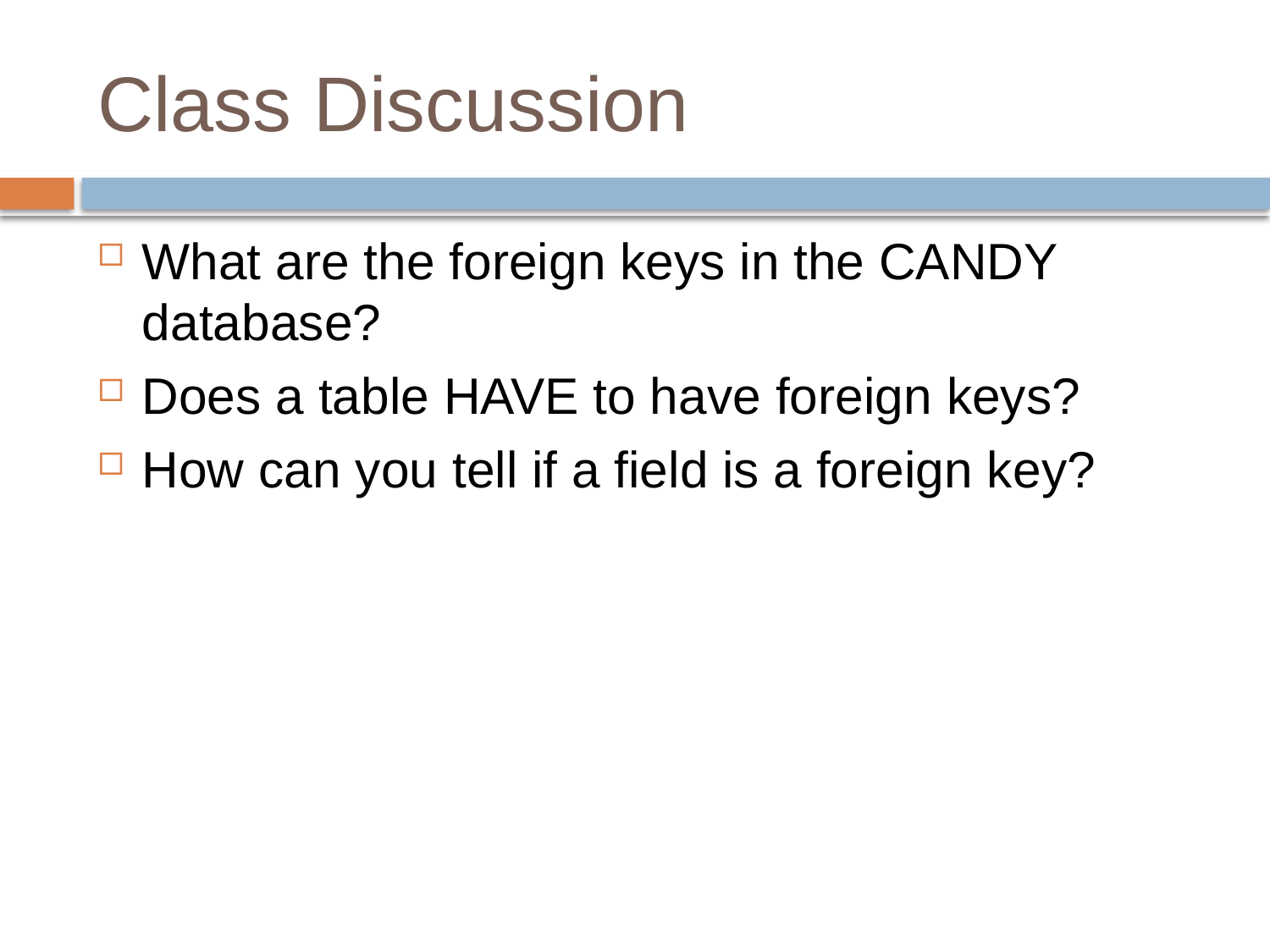

# Class Discussion
What are the foreign keys in the CANDY database?
Does a table HAVE to have foreign keys?
How can you tell if a field is a foreign key?